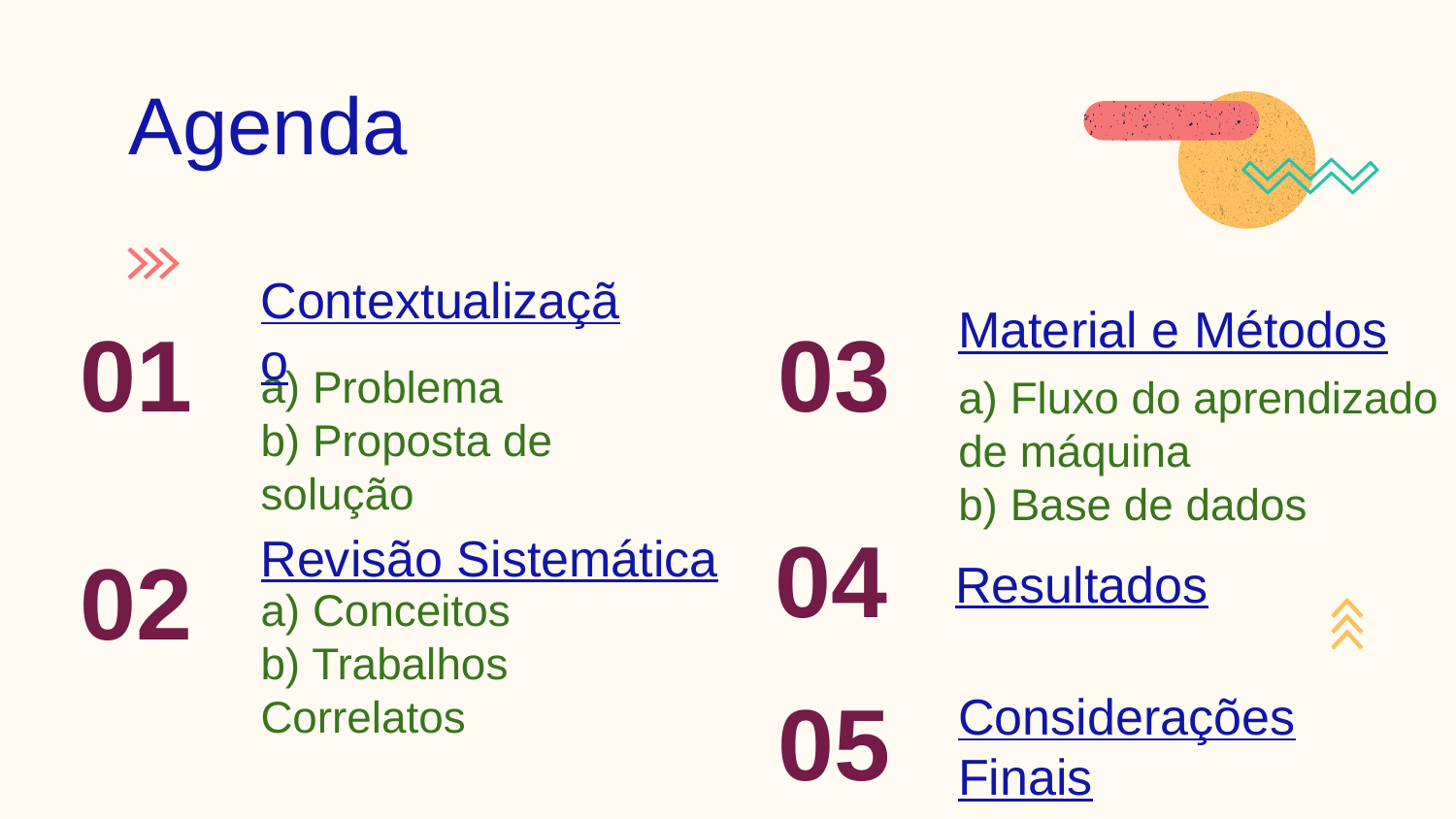

Agenda

01
# 03
Material e Métodos
Contextualização
a) Fluxo do aprendizado de máquina
b) Base de dados
a) Problema
b) Proposta de solução
04
02
Revisão Sistemática
Resultados
a) Conceitos
b) Trabalhos Correlatos

05
Considerações Finais